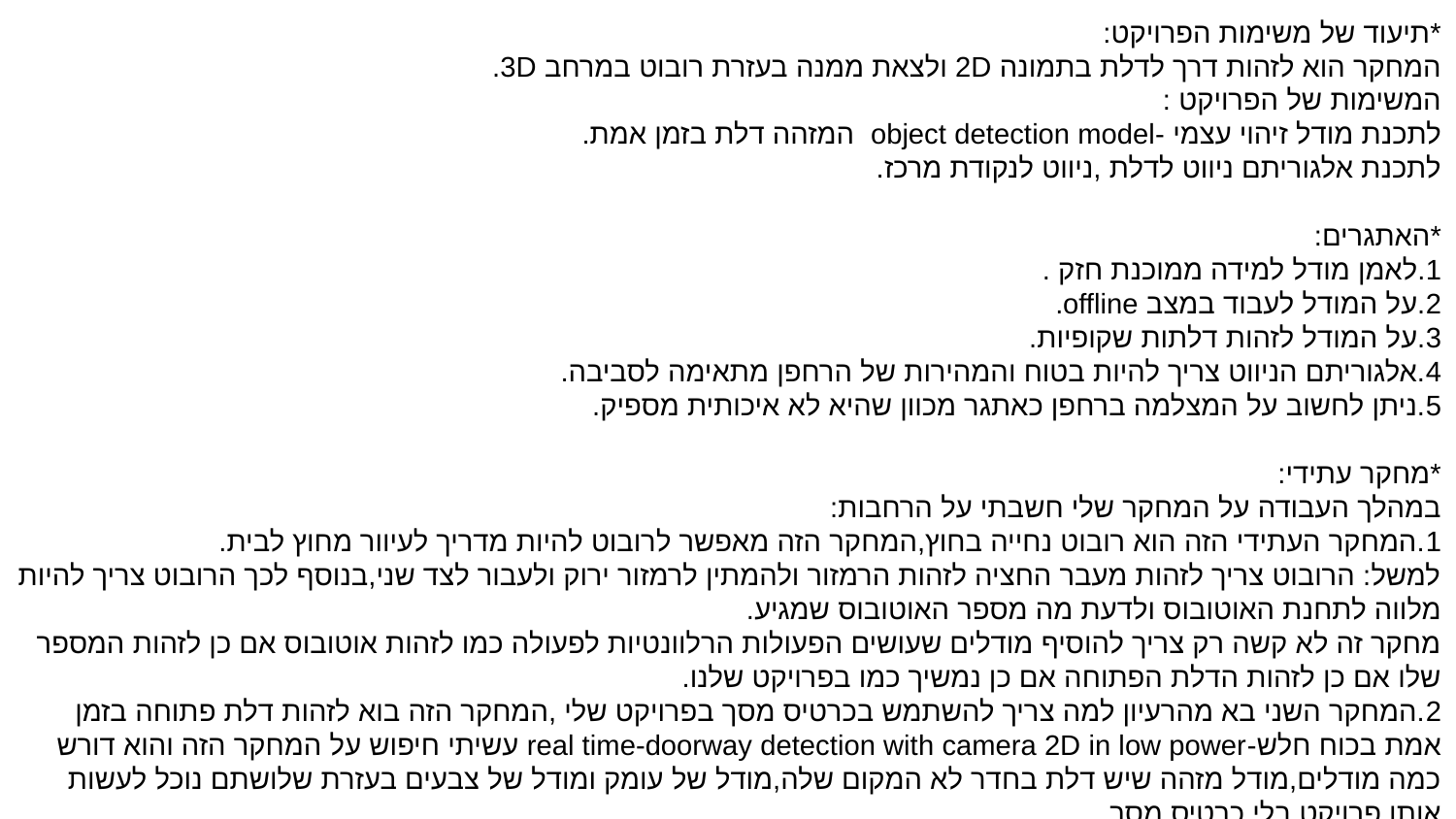

*תיעוד של משימות הפרויקט:
המחקר הוא לזהות דרך לדלת בתמונה 2D ולצאת ממנה בעזרת רובוט במרחב 3D.
המשימות של הפרויקט :
לתכנת מודל זיהוי עצמי -object detection model  המזהה דלת בזמן אמת.
לתכנת אלגוריתם ניווט לדלת ,ניווט לנקודת מרכז.

*האתגרים:
1.לאמן מודל למידה ממוכנת חזק .
2.על המודל לעבוד במצב offline.
3.על המודל לזהות דלתות שקופיות.
4.אלגוריתם הניווט צריך להיות בטוח והמהירות של הרחפן מתאימה לסביבה.
5.ניתן לחשוב על המצלמה ברחפן כאתגר מכוון שהיא לא איכותית מספיק.

*מחקר עתידי:
במהלך העבודה על המחקר שלי חשבתי על הרחבות:
1.המחקר העתידי הזה הוא רובוט נחייה בחוץ,המחקר הזה מאפשר לרובוט להיות מדריך לעיוור מחוץ לבית.
למשל: הרובוט צריך לזהות מעבר החציה לזהות הרמזור ולהמתין לרמזור ירוק ולעבור לצד שני,בנוסף לכך הרובוט צריך להיות מלווה לתחנת האוטובוס ולדעת מה מספר האוטובוס שמגיע.
מחקר זה לא קשה רק צריך להוסיף מודלים שעושים הפעולות הרלוונטיות לפעולה כמו לזהות אוטובוס אם כן לזהות המספר שלו אם כן לזהות הדלת הפתוחה אם כן נמשיך כמו בפרויקט שלנו.
2.המחקר השני בא מהרעיון למה צריך להשתמש בכרטיס מסך בפרויקט שלי ,המחקר הזה בוא לזהות דלת פתוחה בזמן אמת בכוח חלש-real time-doorway detection with camera 2D in low power עשיתי חיפוש על המחקר הזה והוא דורש כמה מודלים,מודל מזהה שיש דלת בחדר לא המקום שלה,מודל של עומק ומודל של צבעים בעזרת שלושתם נוכל לעשות אותו פרויקט בלי כרטיס מסך.